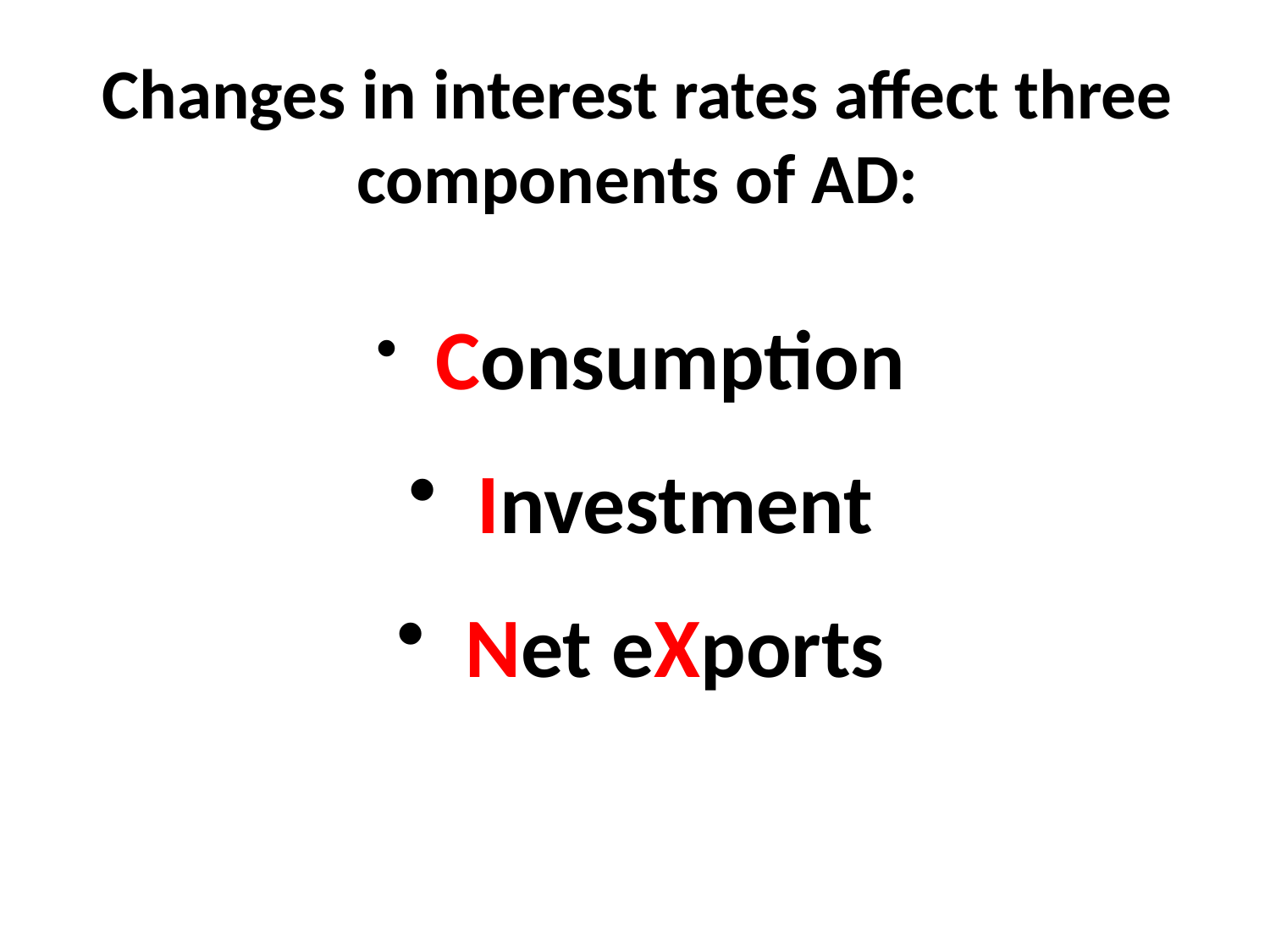

Changes in interest rates affect three components of AD:
  Consumption
  Investment
  Net eXports